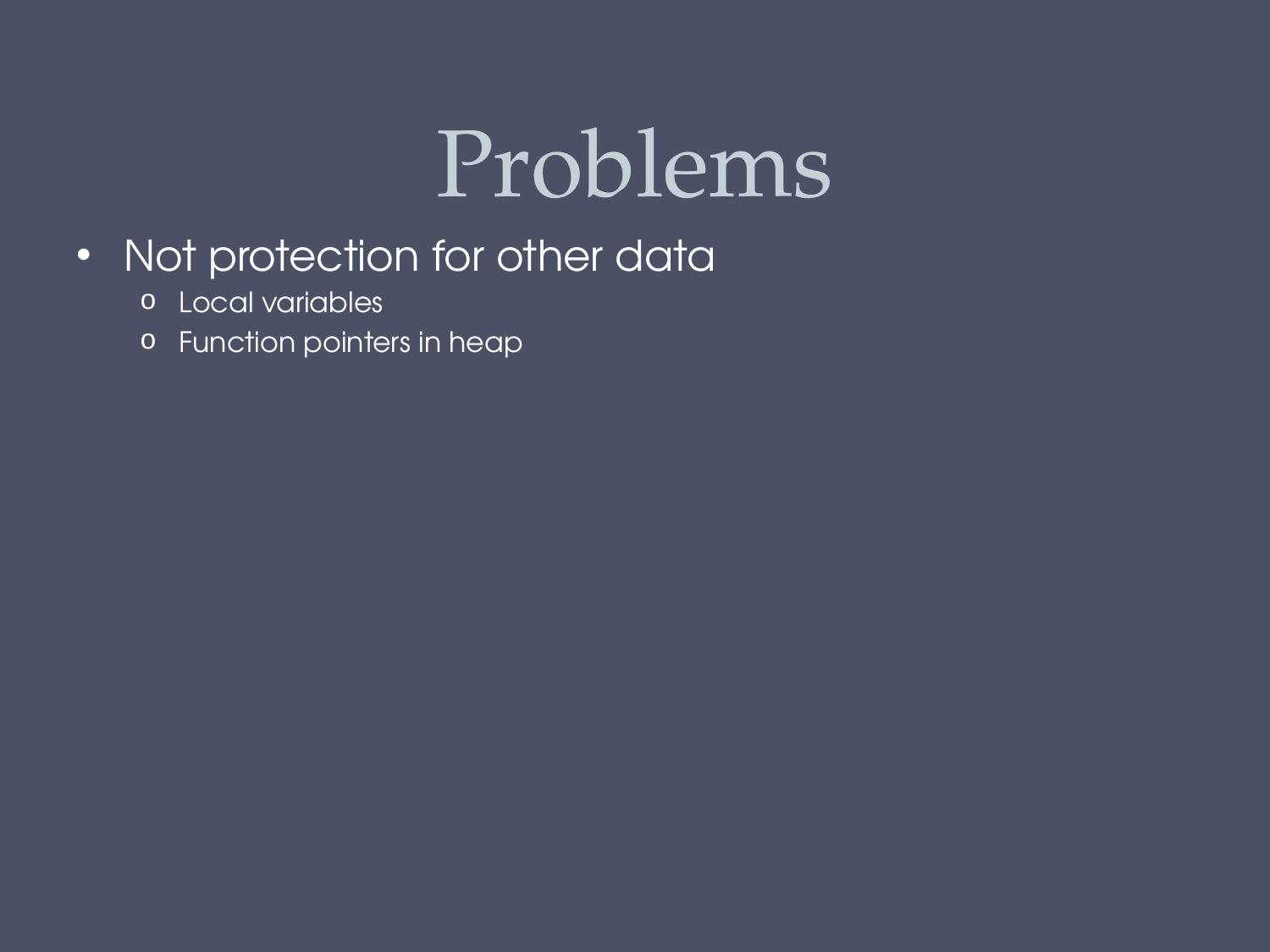

# Problems
Not protection for other data
Local variables
Function pointers in heap